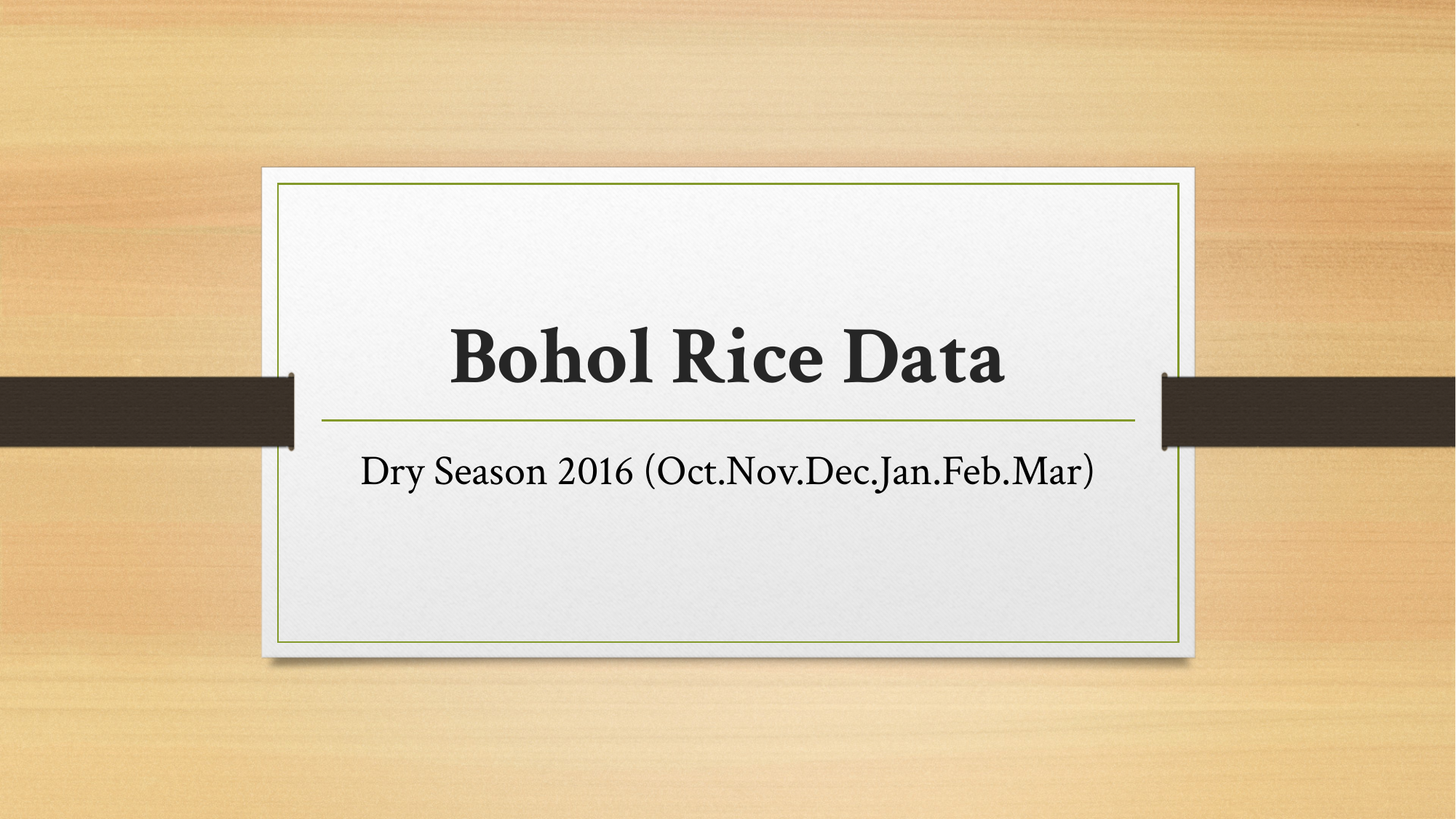

# Bohol Rice Data
Dry Season 2016 (Oct.Nov.Dec.Jan.Feb.Mar)